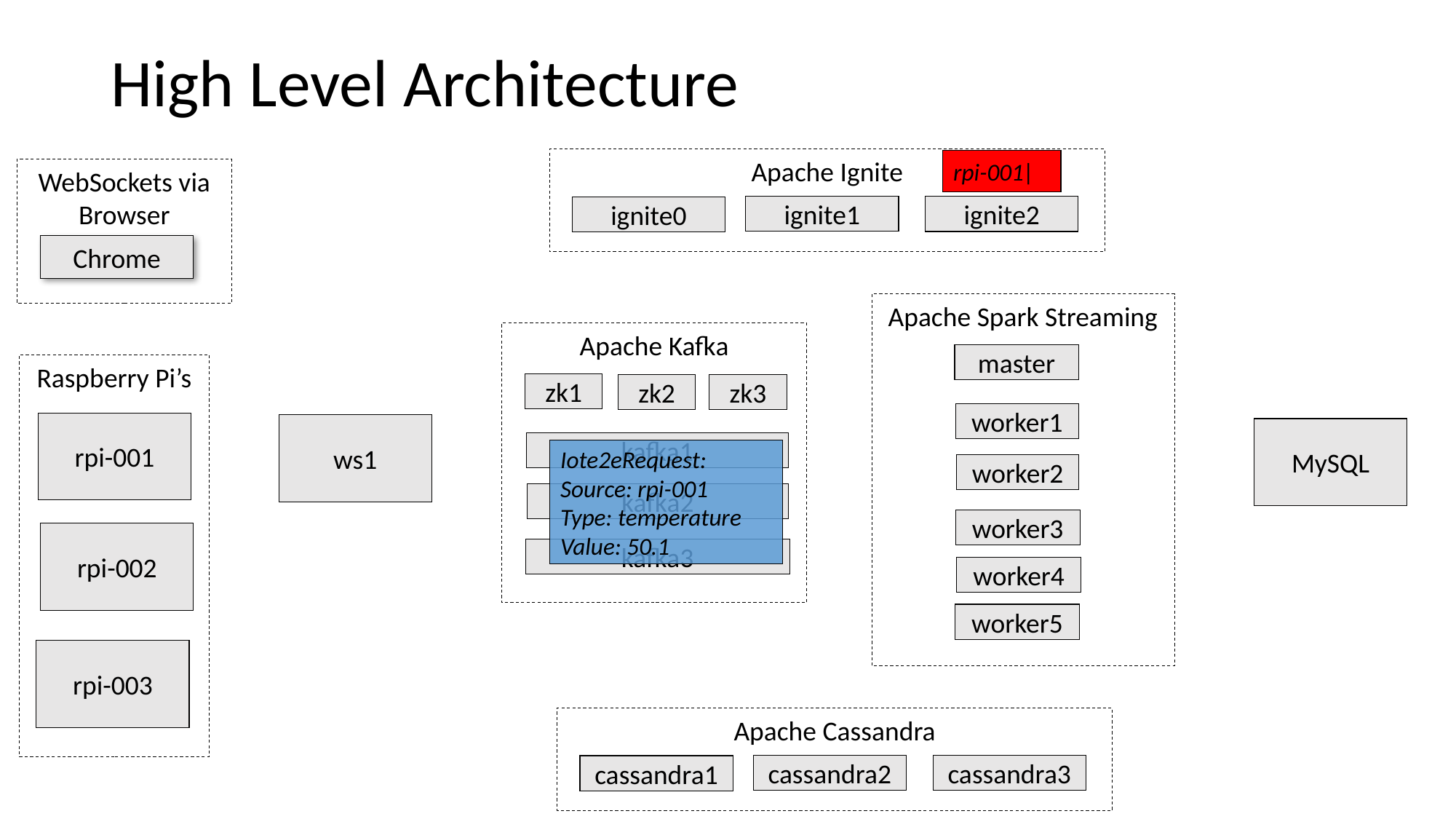

# High Level Architecture
Apache Ignite
rpi-001|
WebSockets via Browser
ignite1
ignite2
ignite0
Chrome
Apache Spark Streaming
Apache Kafka
master
Raspberry Pi’s
zk1
zk2
zk3
worker1
rpi-001
ws1
MySQL
kafka1
Iote2eRequest:
Source: rpi-001
Type: temperature
Value: 50.1
worker2
kafka2
worker3
rpi-002
kafka3
worker4
worker5
rpi-003
Apache Cassandra
cassandra2
cassandra3
cassandra1